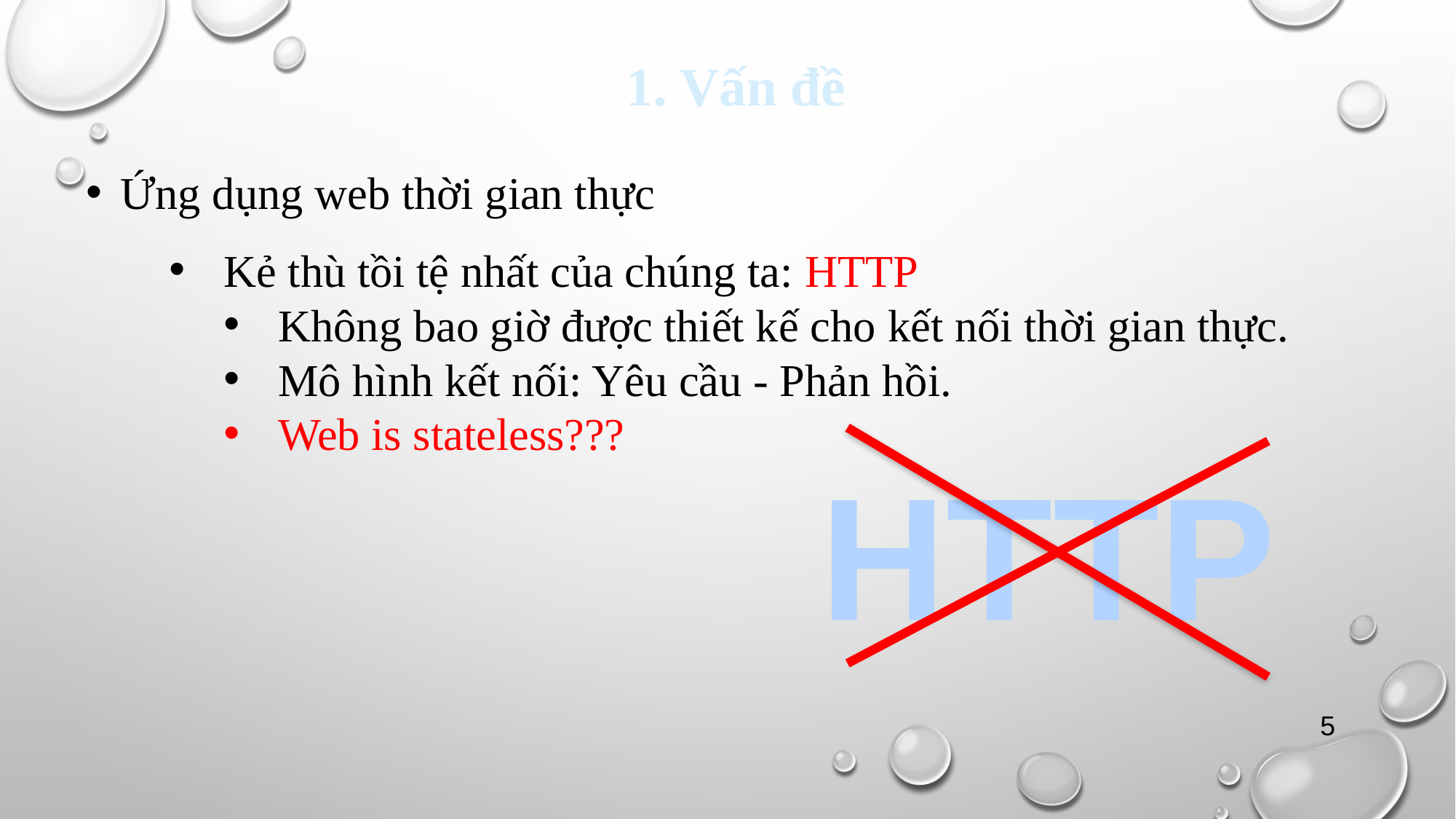

# 1. Vấn đề
Ứng dụng web thời gian thực
Kẻ thù tồi tệ nhất của chúng ta: HTTP
Không bao giờ được thiết kế cho kết nối thời gian thực.
Mô hình kết nối: Yêu cầu - Phản hồi.
Web is stateless???
HTTP
5